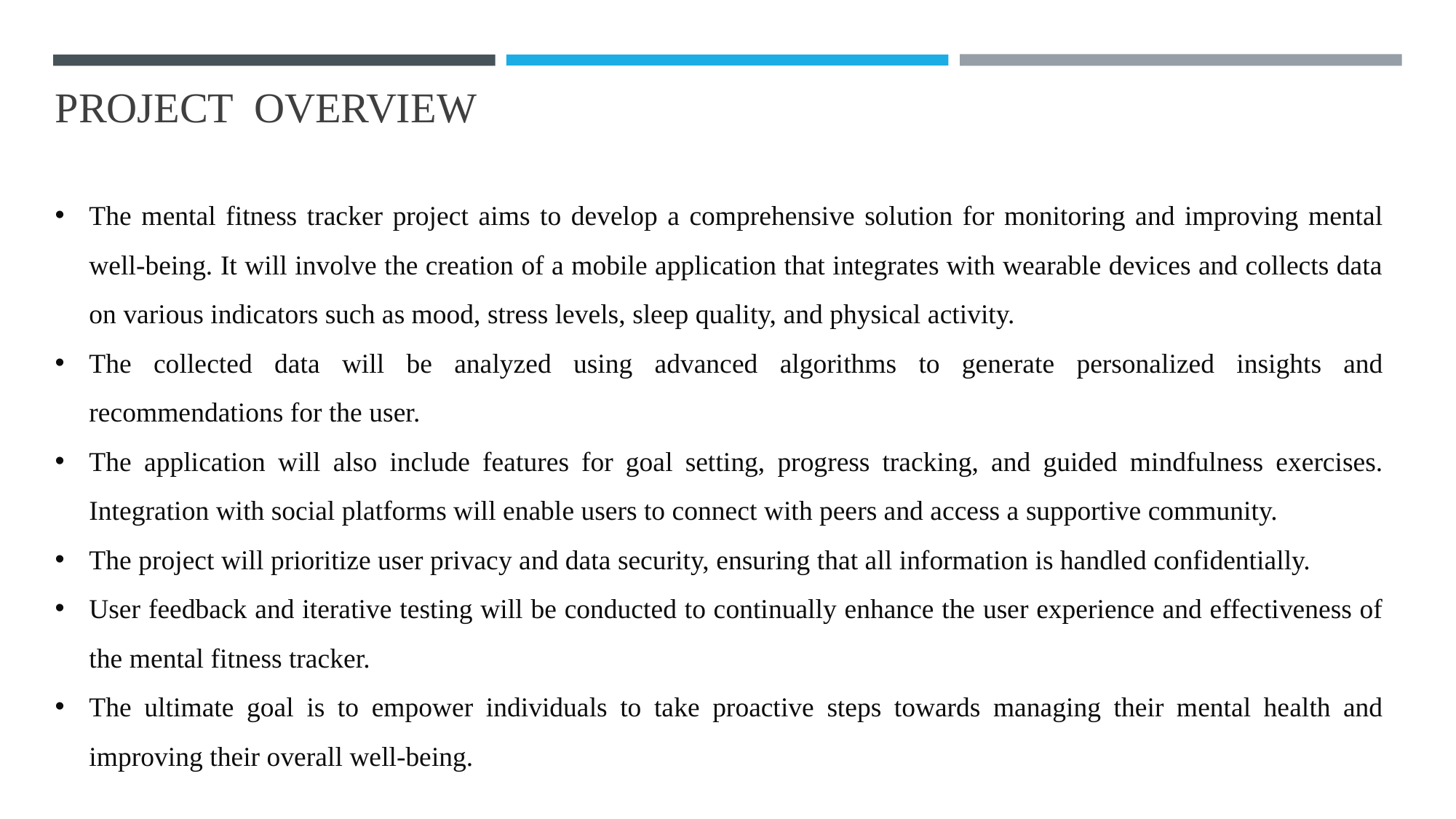

# PROJECT  OVERVIEW
The mental fitness tracker project aims to develop a comprehensive solution for monitoring and improving mental well-being. It will involve the creation of a mobile application that integrates with wearable devices and collects data on various indicators such as mood, stress levels, sleep quality, and physical activity.
The collected data will be analyzed using advanced algorithms to generate personalized insights and recommendations for the user.
The application will also include features for goal setting, progress tracking, and guided mindfulness exercises. Integration with social platforms will enable users to connect with peers and access a supportive community.
The project will prioritize user privacy and data security, ensuring that all information is handled confidentially.
User feedback and iterative testing will be conducted to continually enhance the user experience and effectiveness of the mental fitness tracker.
The ultimate goal is to empower individuals to take proactive steps towards managing their mental health and improving their overall well-being.